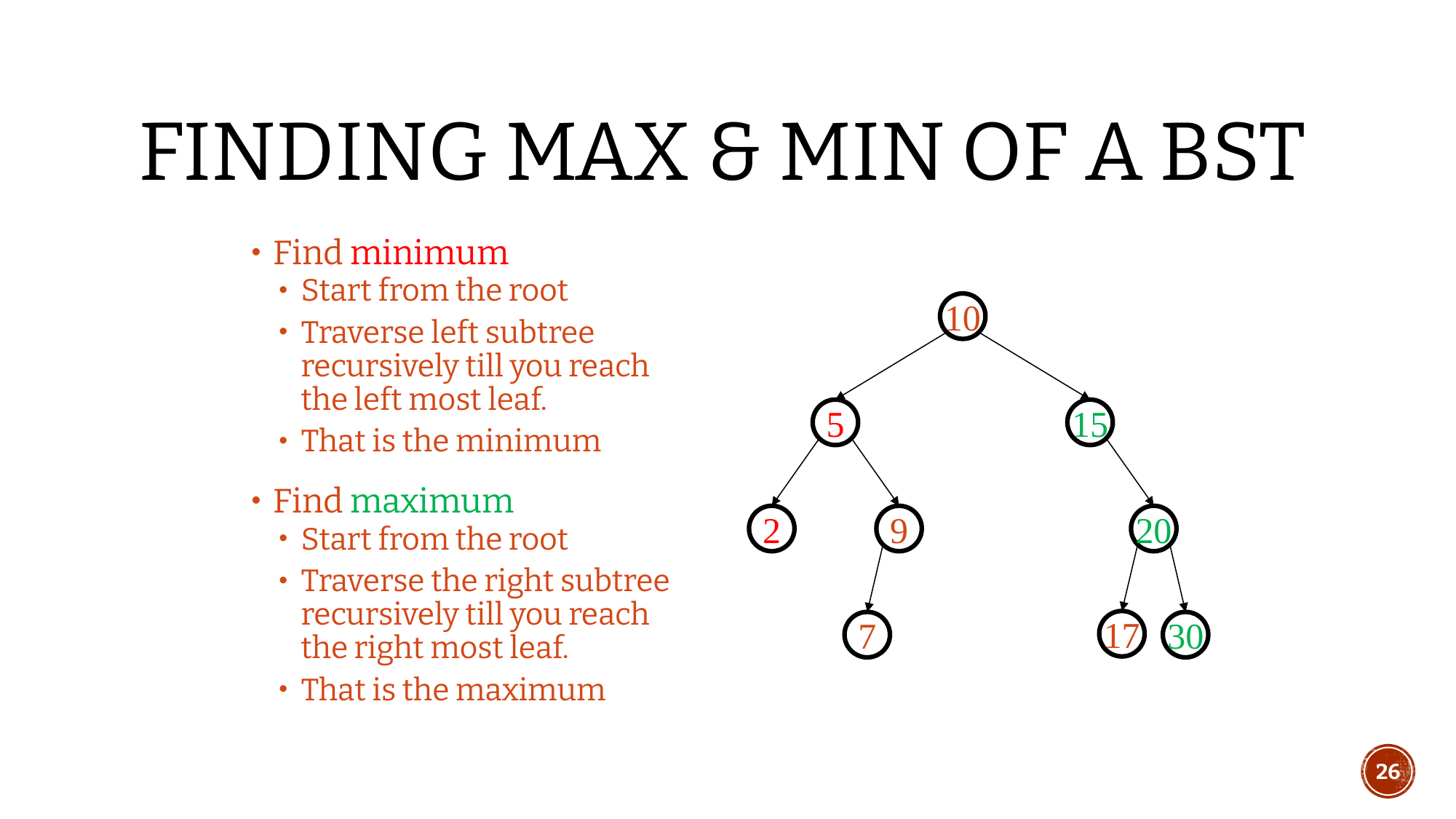

# Finding Max & Min of a BST
Find minimum
Start from the root
Traverse left subtree recursively till you reach the left most leaf.
That is the minimum
Find maximum
Start from the root
Traverse the right subtree recursively till you reach the right most leaf.
That is the maximum
10
5
15
2
9
20
17
7
30
26